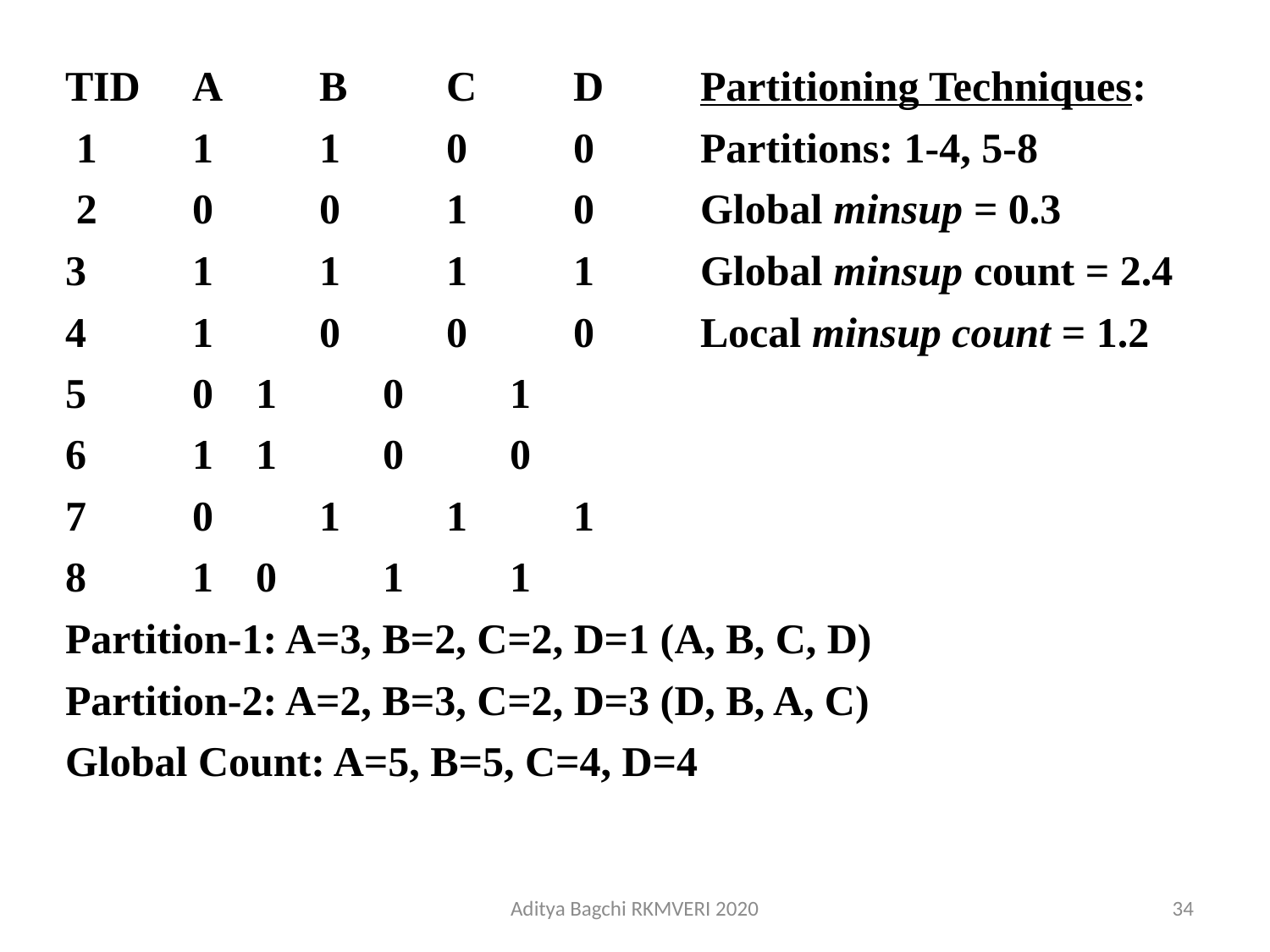

TID	A	B	C	D	Partitioning Techniques:
 1	1	1	0	0	Partitions: 1-4, 5-8
 2	0	0	1	0	Global minsup = 0.3
3	1	1	1	1	Global minsup count = 2.4
4	1	0	0	0	Local minsup count = 1.2
      0	1	0	1
      1	1	0	0
7	0	1	1	1
      1	0	1	1
Partition-1: A=3, B=2, C=2, D=1 (A, B, C, D)
Partition-2: A=2, B=3, C=2, D=3 (D, B, A, C)
Global Count: A=5, B=5, C=4, D=4
Aditya Bagchi RKMVERI 2020
34